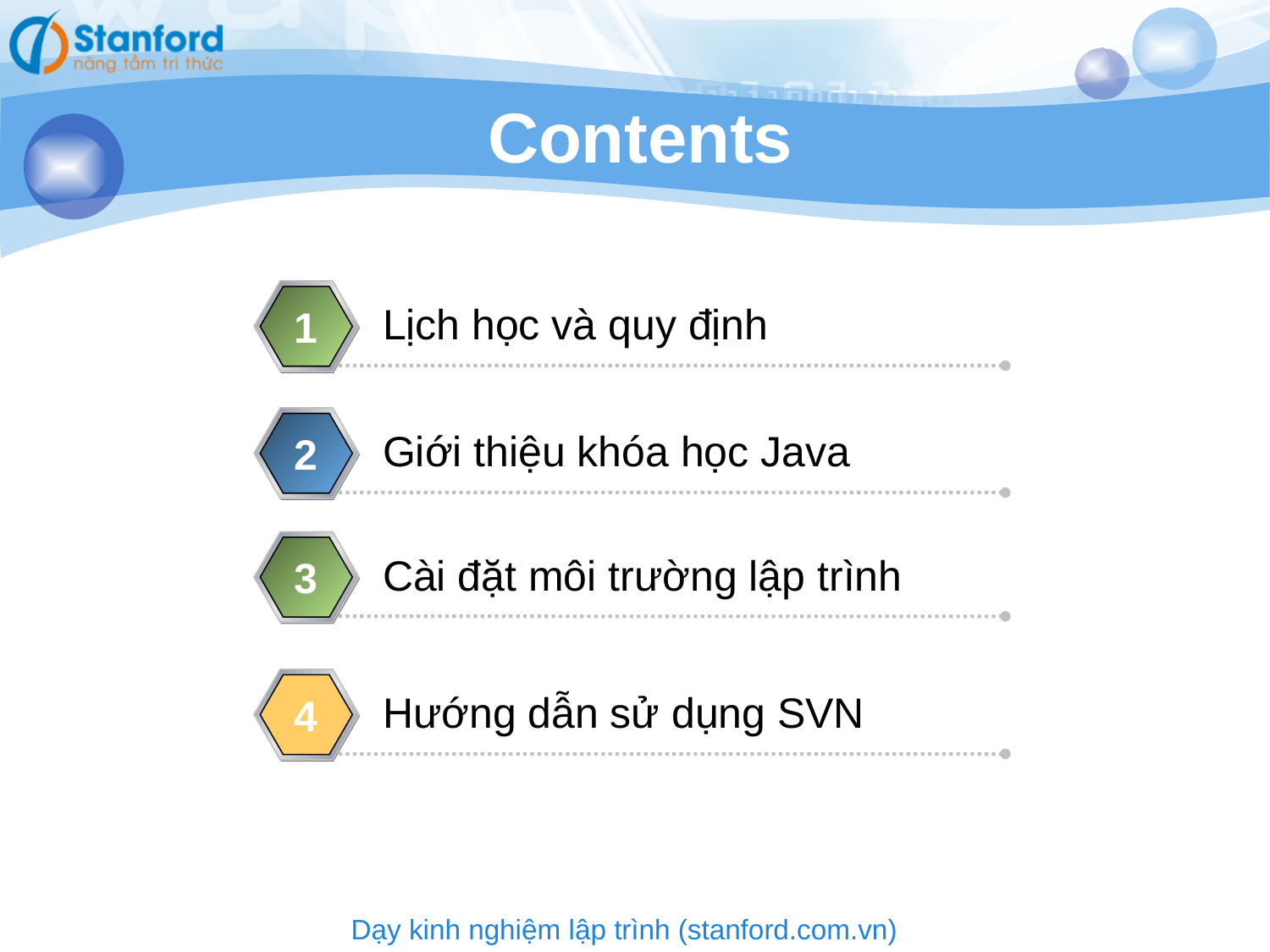

# Contents

Lịch học và quy định
1

Giới thiệu khóa học Java
2

Cài đặt môi trường lập trình
3

4
Hướng dẫn sử dụng SVN
4